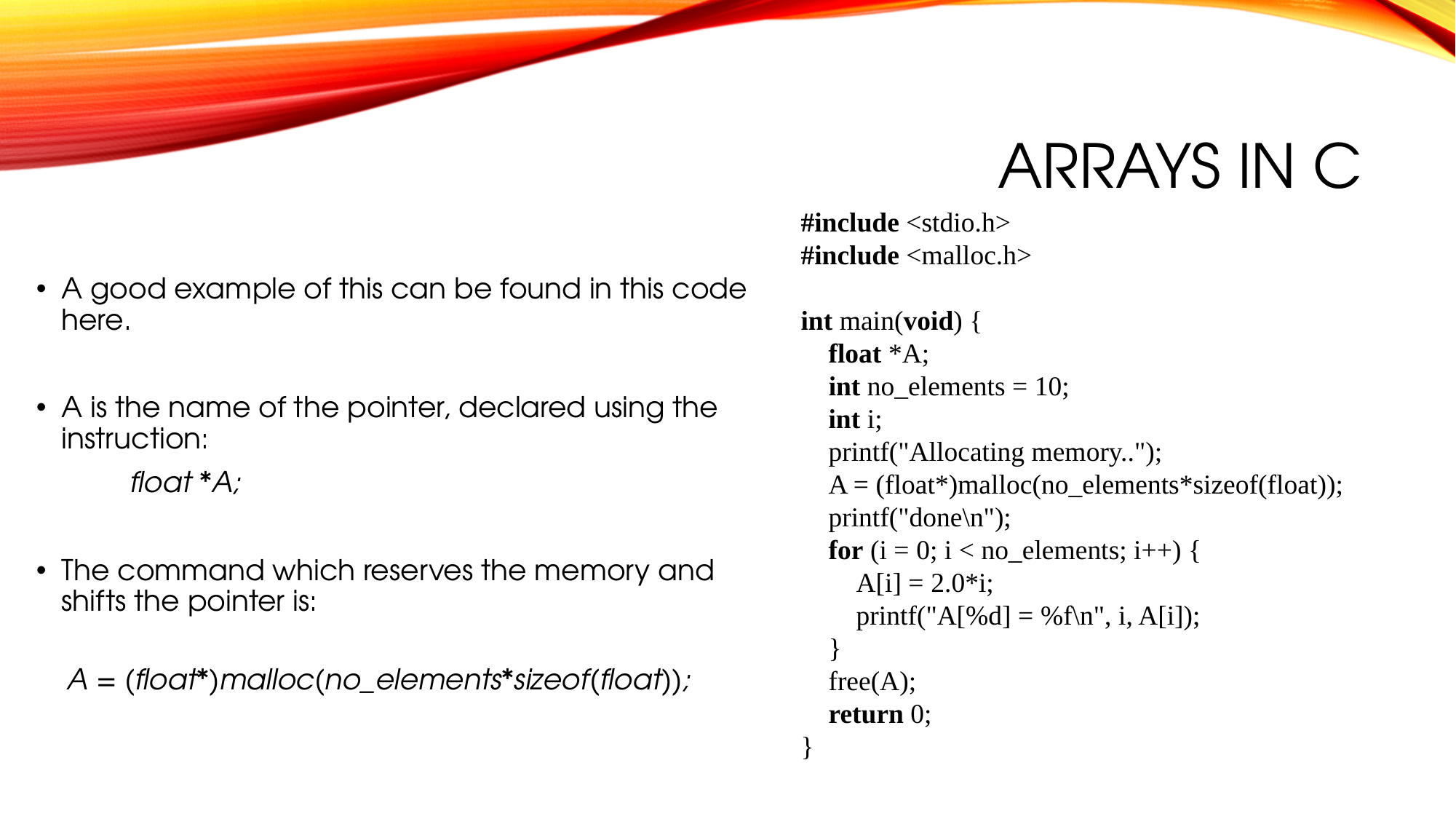

# ARRAYS IN C
#include <stdio.h>
#include <malloc.h>

int main(void) {
    float *A;
    int no_elements = 10;
    int i;
    printf("Allocating memory..");
    A = (float*)malloc(no_elements*sizeof(float));
    printf("done\n");
    for (i = 0; i < no_elements; i++) {
        A[i] = 2.0*i;
        printf("A[%d] = %f\n", i, A[i]);
    }
    free(A);
    return 0;
}
A good example of this can be found in this code here.

A is the name of the pointer, declared using the instruction:
	float *A;

The command which reserves the memory and shifts the pointer is:

    A = (float*)malloc(no_elements*sizeof(float));